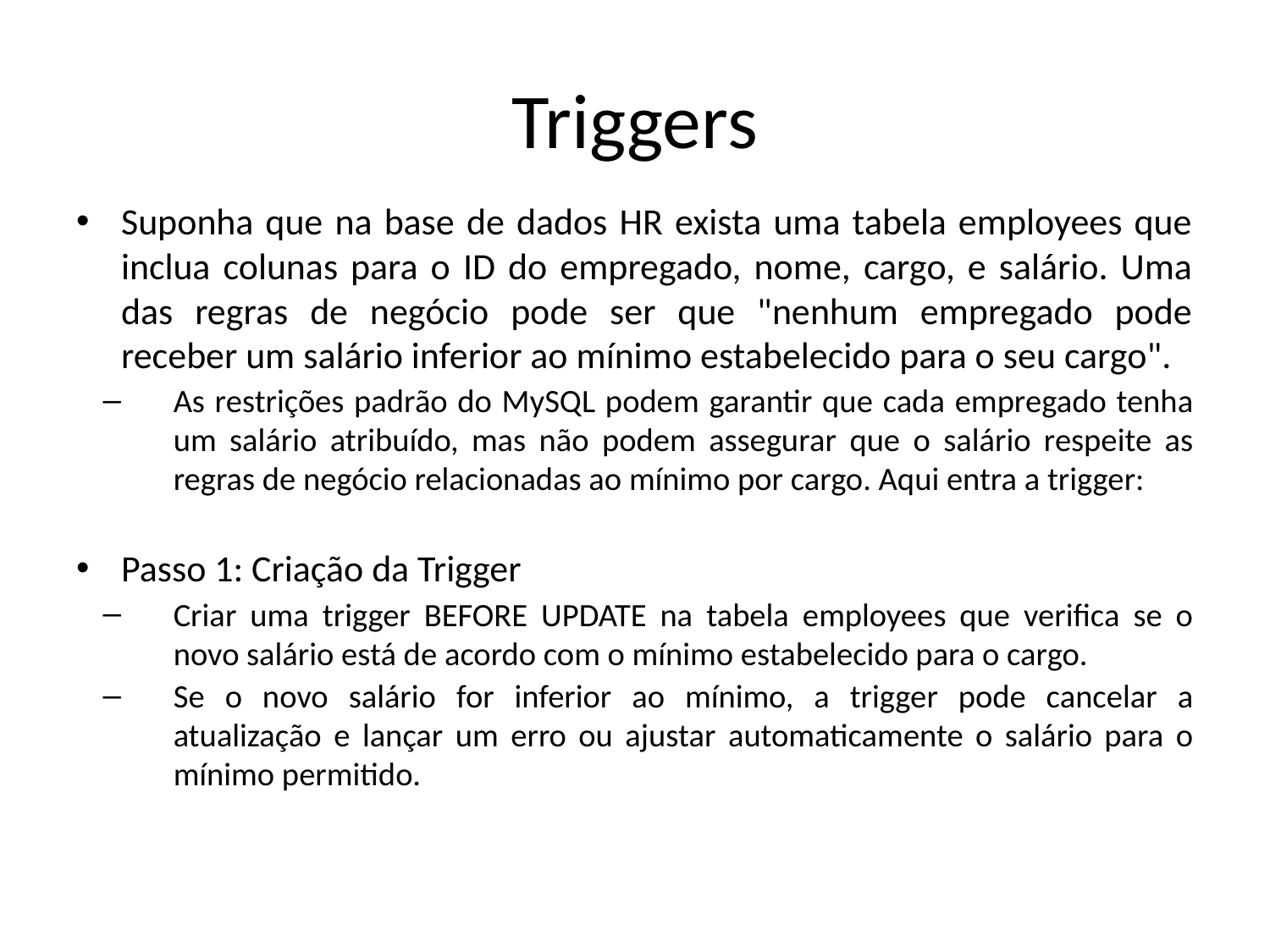

# Triggers
Suponha que na base de dados HR exista uma tabela employees que inclua colunas para o ID do empregado, nome, cargo, e salário. Uma das regras de negócio pode ser que "nenhum empregado pode receber um salário inferior ao mínimo estabelecido para o seu cargo".
As restrições padrão do MySQL podem garantir que cada empregado tenha um salário atribuído, mas não podem assegurar que o salário respeite as regras de negócio relacionadas ao mínimo por cargo. Aqui entra a trigger:

Passo 1: Criação da Trigger
Criar uma trigger BEFORE UPDATE na tabela employees que verifica se o novo salário está de acordo com o mínimo estabelecido para o cargo.
Se o novo salário for inferior ao mínimo, a trigger pode cancelar a atualização e lançar um erro ou ajustar automaticamente o salário para o mínimo permitido.